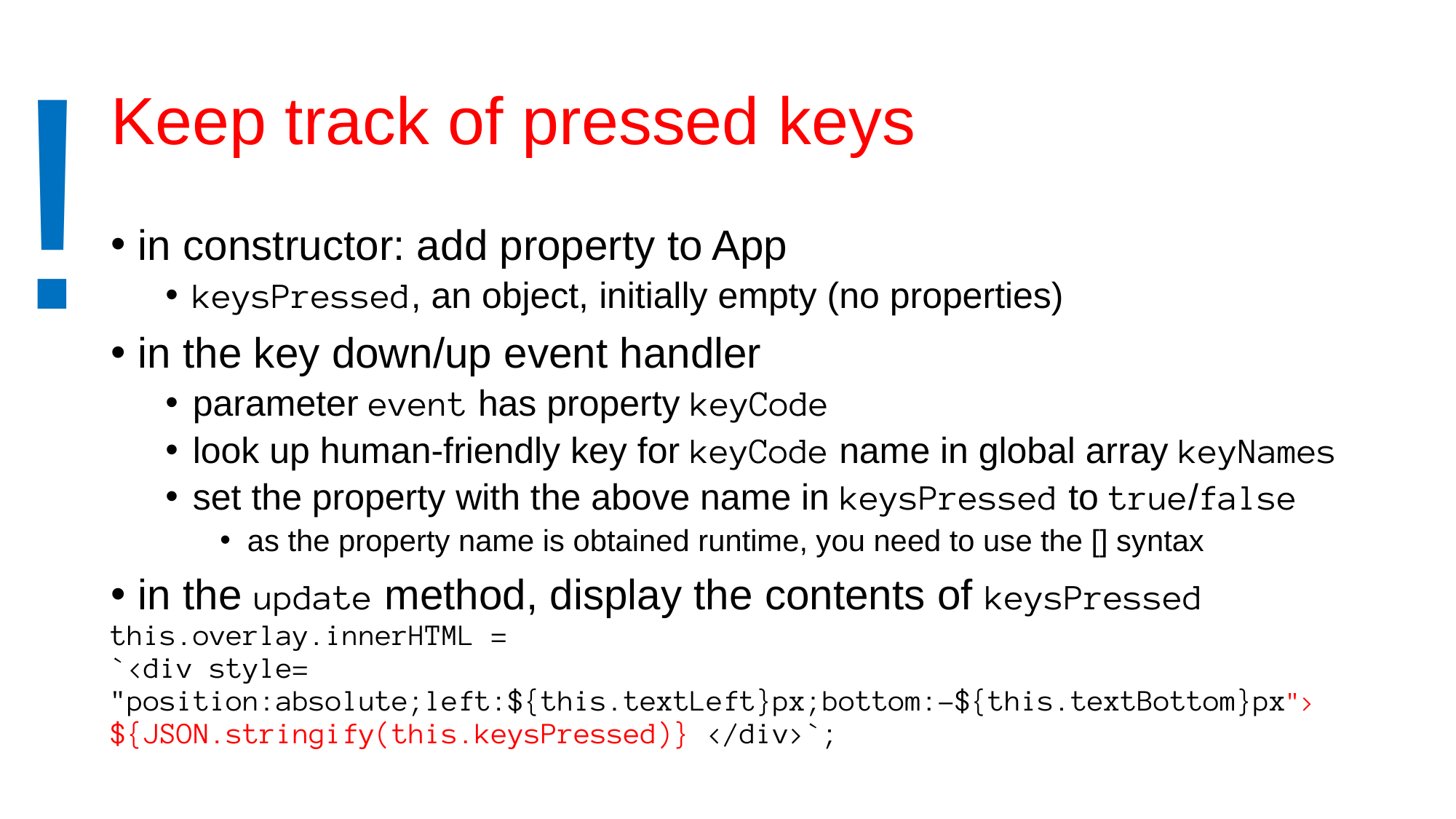

!
# Keep track of pressed keys
in constructor: add property to App
keysPressed, an object, initially empty (no properties)
in the key down/up event handler
parameter event has property keyCode
look up human-friendly key for keyCode name in global array keyNames
set the property with the above name in keysPressed to true/false
as the property name is obtained runtime, you need to use the [] syntax
in the update method, display the contents of keysPressed
this.overlay.innerHTML =
`<div style=
"position:absolute;left:${this.textLeft}px;bottom:-${this.textBottom}px"> ${JSON.stringify(this.keysPressed)} </div>`;